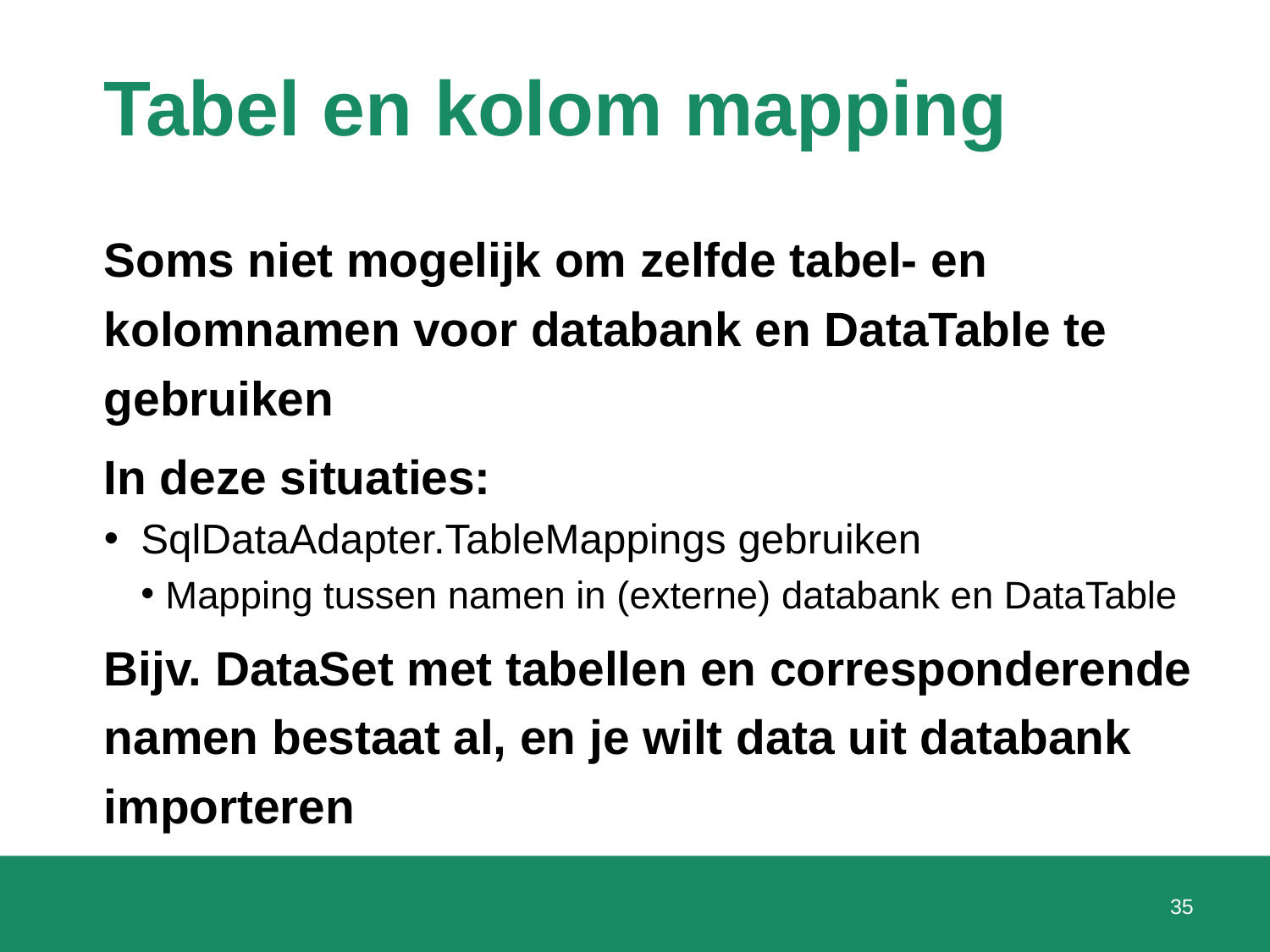

# Tabel en kolom mapping
Soms niet mogelijk om zelfde tabel- en kolomnamen voor databank en DataTable te gebruiken
In deze situaties:
SqlDataAdapter.TableMappings gebruiken
Mapping tussen namen in (externe) databank en DataTable
Bijv. DataSet met tabellen en corresponderende namen bestaat al, en je wilt data uit databank importeren
35